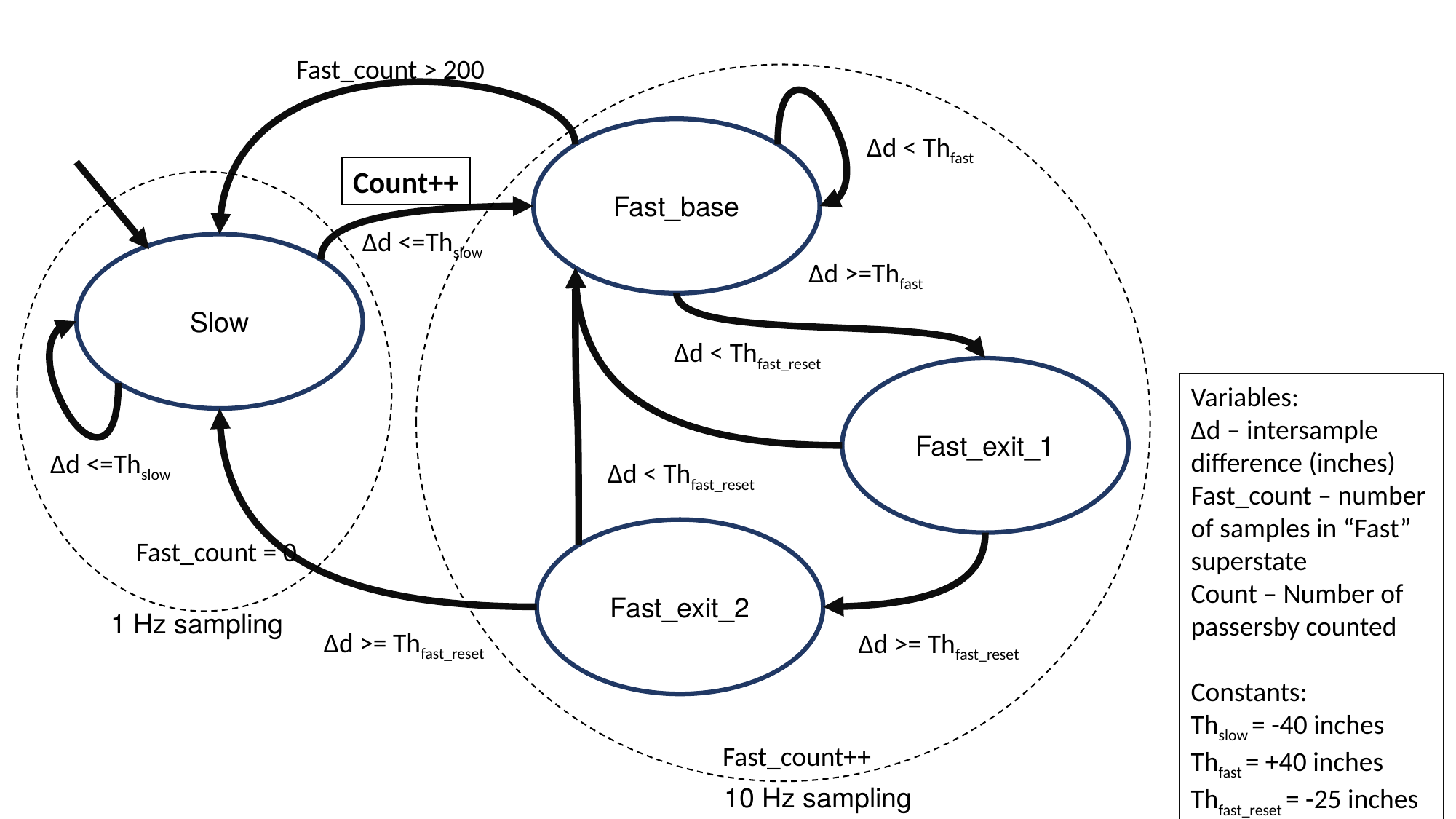

Fast_count > 200

Fast_base
Δd < Thfast
Count++

Δd <=Thslow
Slow
Δd >=Thfast
Δd < Thfast_reset
Fast_exit_1
Variables:
Δd – intersample difference (inches)
Fast_count – number of samples in “Fast” superstate
Count – Number of passersby counted

Constants:
Thslow = -40 inches
Thfast = +40 inches
Thfast_reset = -25 inches
Δd <=Thslow
Δd < Thfast_reset
Fast_exit_2
Fast_count = 0
1 Hz sampling
Δd >= Thfast_reset
Δd >= Thfast_reset
Fast_count++
10 Hz sampling